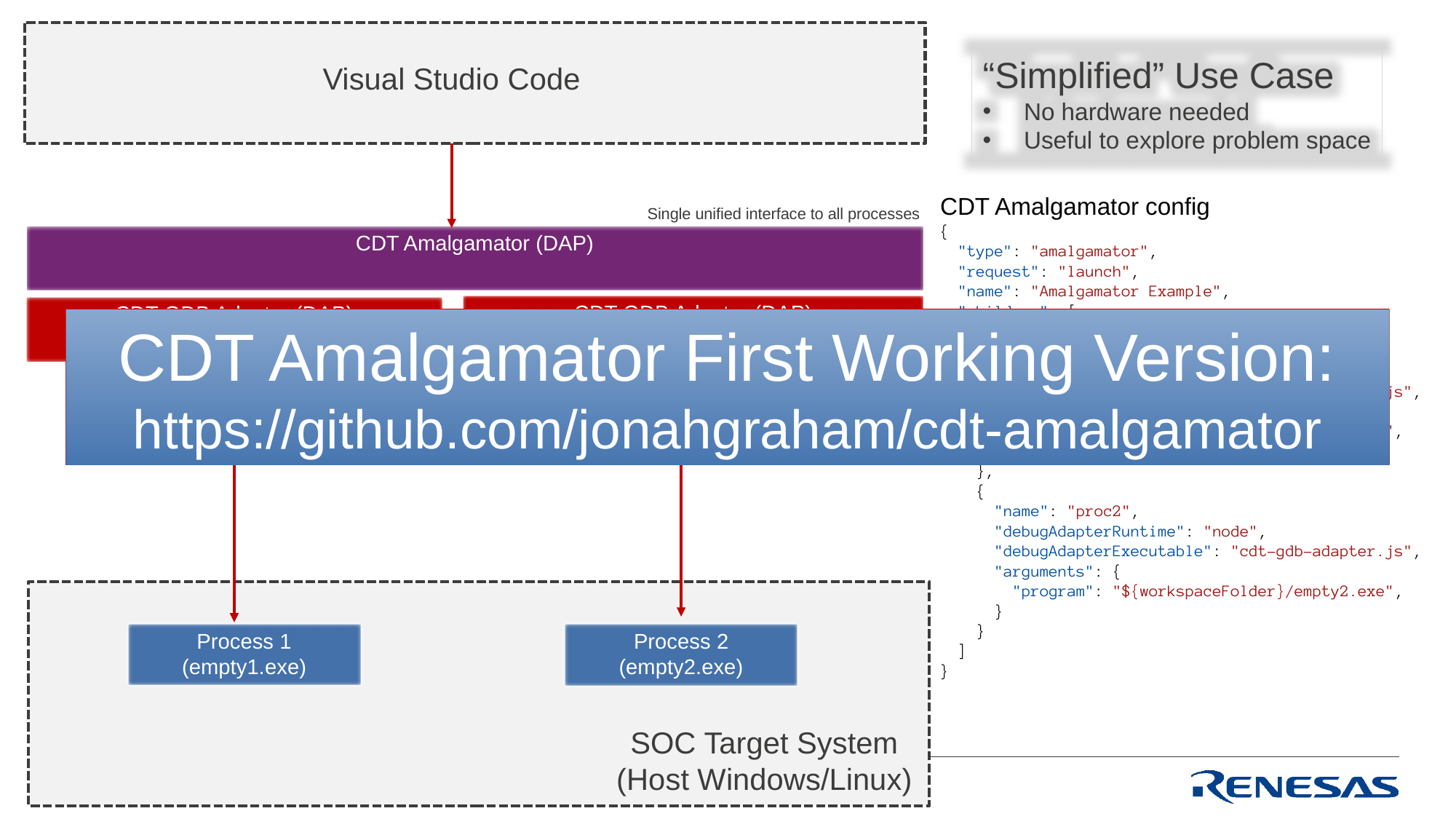

“Simplified” Use Case
No hardware needed
Useful to explore problem space
Visual Studio Code
CDT Amalgamator config
{
  "type": "amalgamator",
  "request": "launch",
  "name": "Amalgamator Example",
  "children": [
    {
      "name": "proc1",
      "debugAdapterRuntime": "node",
      "debugAdapterExecutable": "cdt-gdb-adapter.js",
      "arguments": {
        "program": "${workspaceFolder}/empty1.exe",
      }
    },
    {
      "name": "proc2",
      "debugAdapterRuntime": "node",
      "debugAdapterExecutable": "cdt-gdb-adapter.js",
      "arguments": {
        "program": "${workspaceFolder}/empty2.exe",
      }
    }
  ]
}

Single unified interface to all processes
CDT Amalgamator (DAP)
CDT GDB Adapter (DAP)
CDT GDB Adapter (DAP)
CDT Amalgamator First Working Version:
https://github.com/jonahgraham/cdt-amalgamator
Host GDB
Host GDB

Process 1
(empty1.exe)
Process 2
(empty2.exe)
SOC Target System
(Host Windows/Linux)